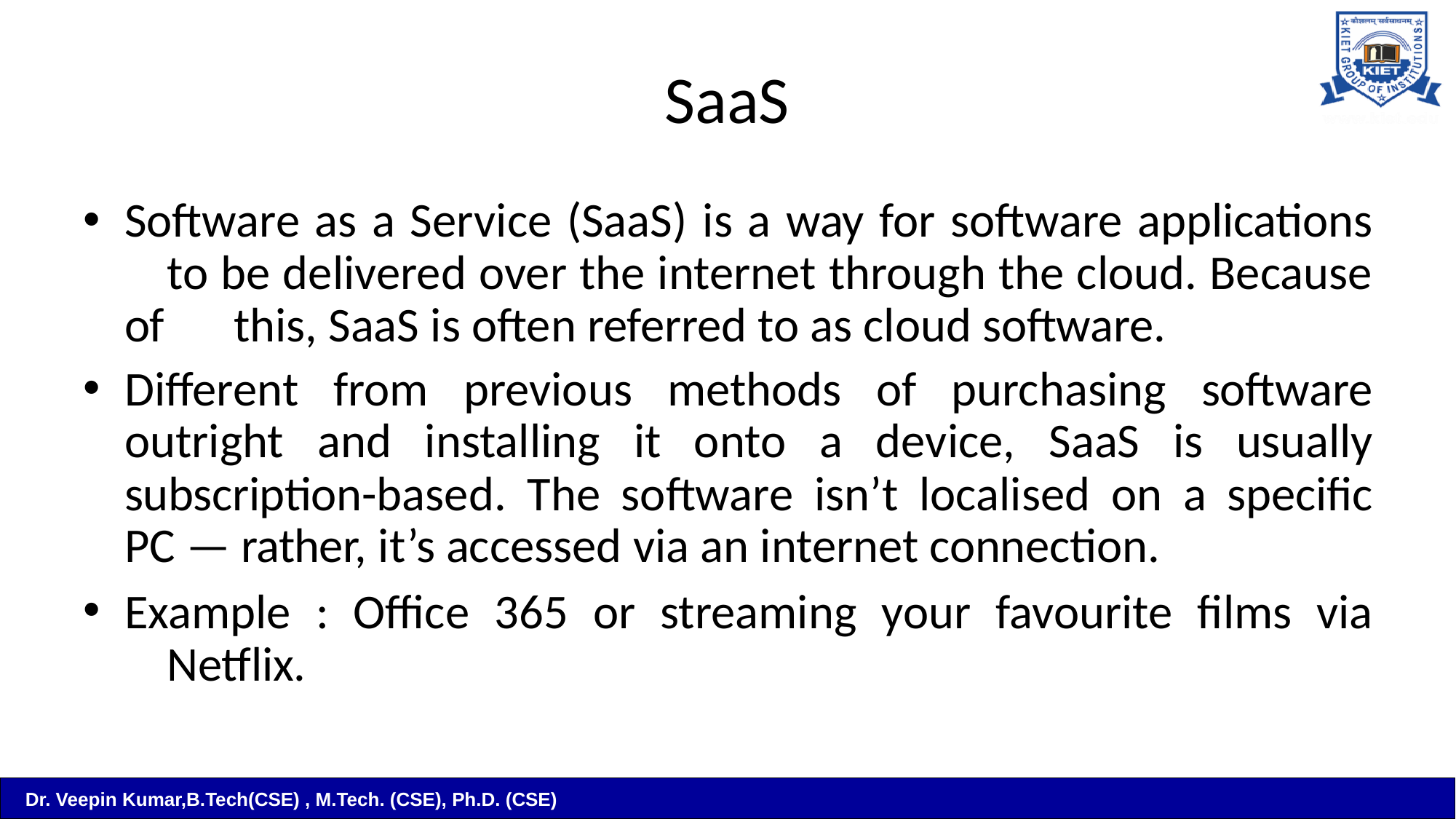

# SaaS
Software as a Service (SaaS) is a way for software applications 	to be delivered over the internet through the cloud. Because of 	this, SaaS is often referred to as cloud software.
Different  from  previous  methods  of  purchasing  software outright  and  installing  it  onto  a  device,  SaaS  is  usually subscription-based. The software isn’t localised on a specific PC — rather, it’s accessed via an internet connection.
Example  :  Office  365  or  streaming  your  favourite  films  via 	Netflix.
Dr. Veepin Kumar,B.Tech(CSE) , M.Tech. (CSE), Ph.D. (CSE)